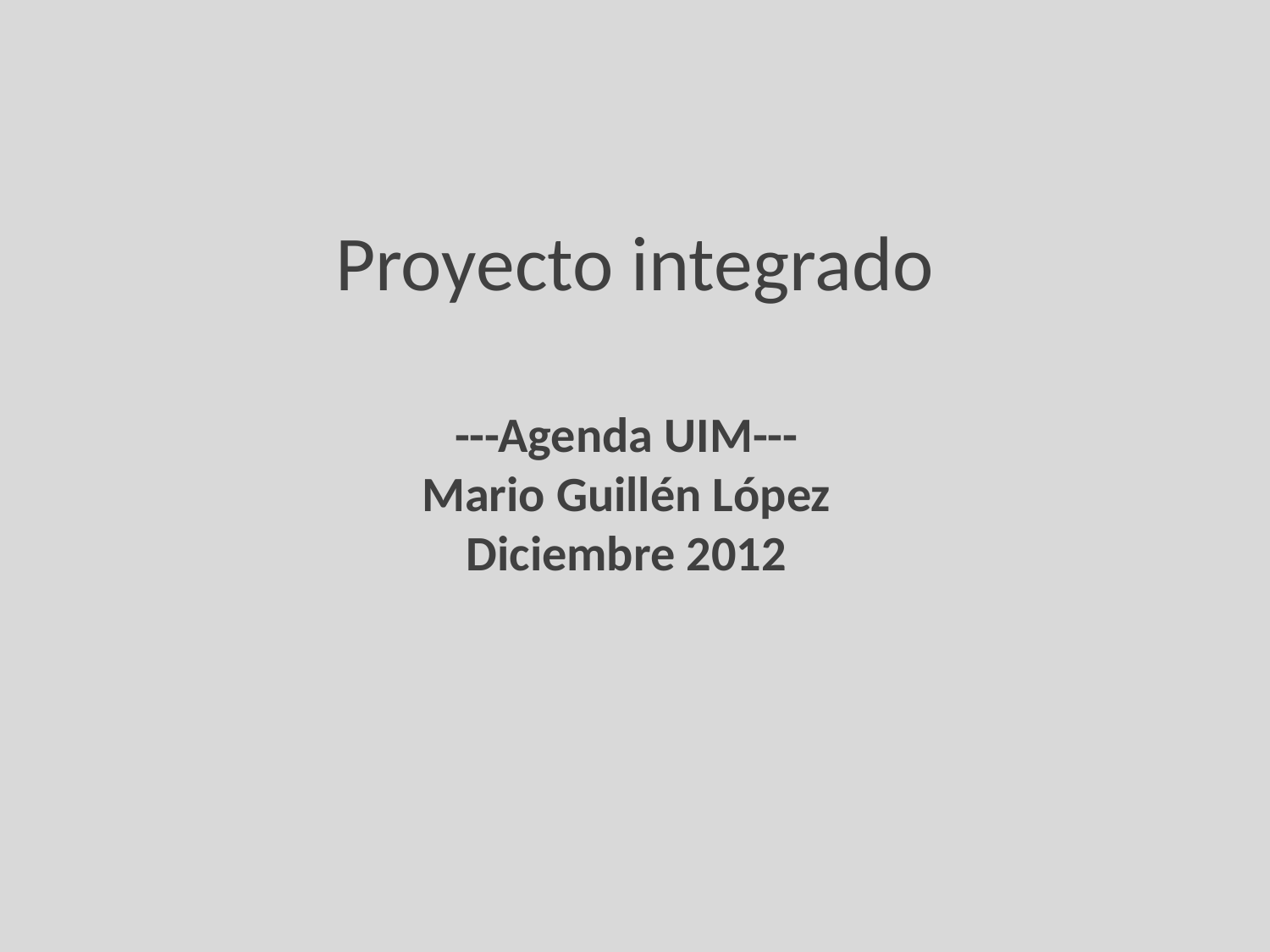

# Proyecto integrado
---Agenda UIM---
Mario Guillén López
Diciembre 2012